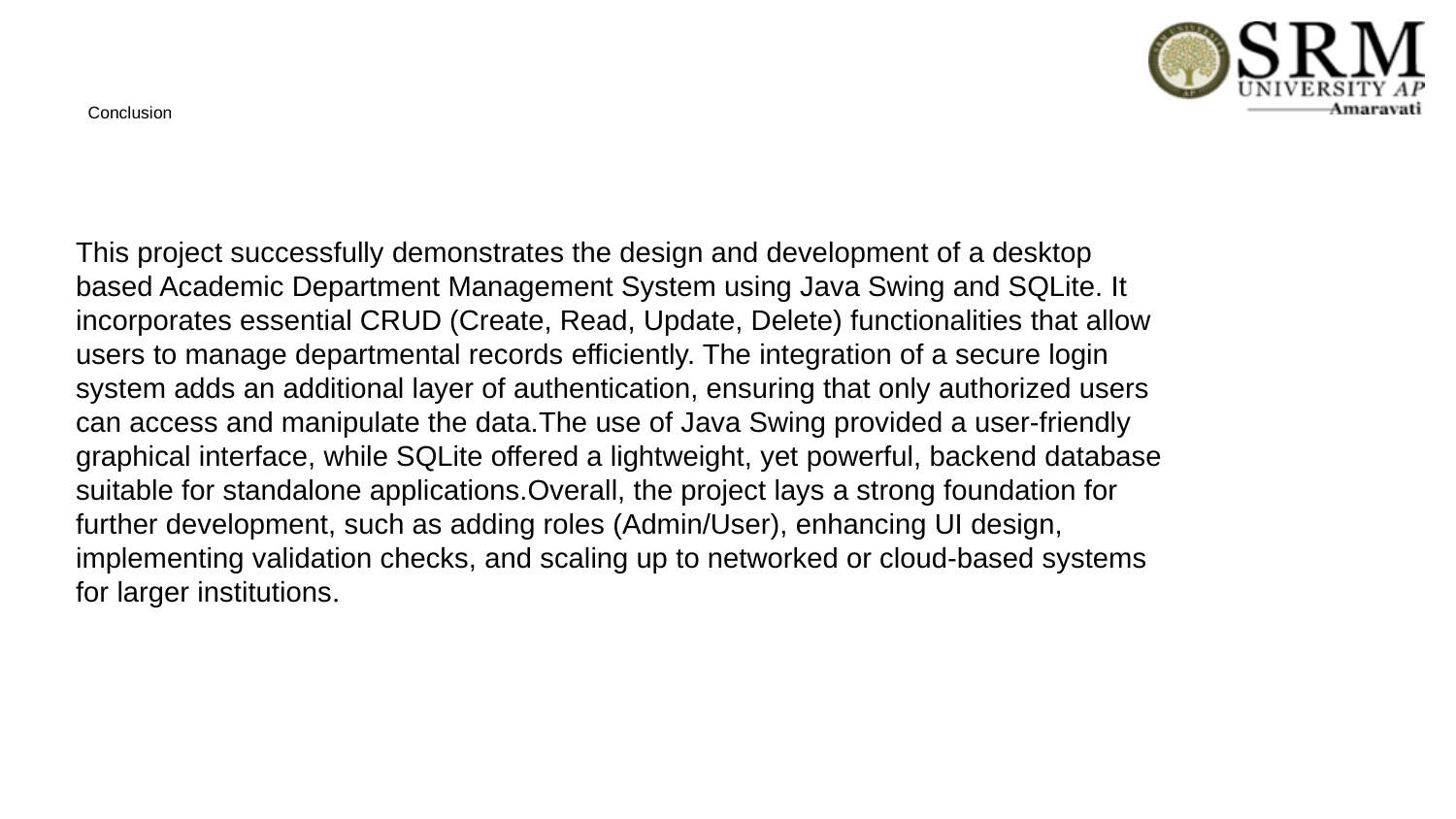

# Conclusion
This project successfully demonstrates the design and development of a desktop
based Academic Department Management System using Java Swing and SQLite. It
incorporates essential CRUD (Create, Read, Update, Delete) functionalities that allow
users to manage departmental records efficiently. The integration of a secure login
system adds an additional layer of authentication, ensuring that only authorized users
can access and manipulate the data.The use of Java Swing provided a user-friendly
graphical interface, while SQLite offered a lightweight, yet powerful, backend database
suitable for standalone applications.Overall, the project lays a strong foundation for
further development, such as adding roles (Admin/User), enhancing UI design,
implementing validation checks, and scaling up to networked or cloud-based systems
for larger institutions.